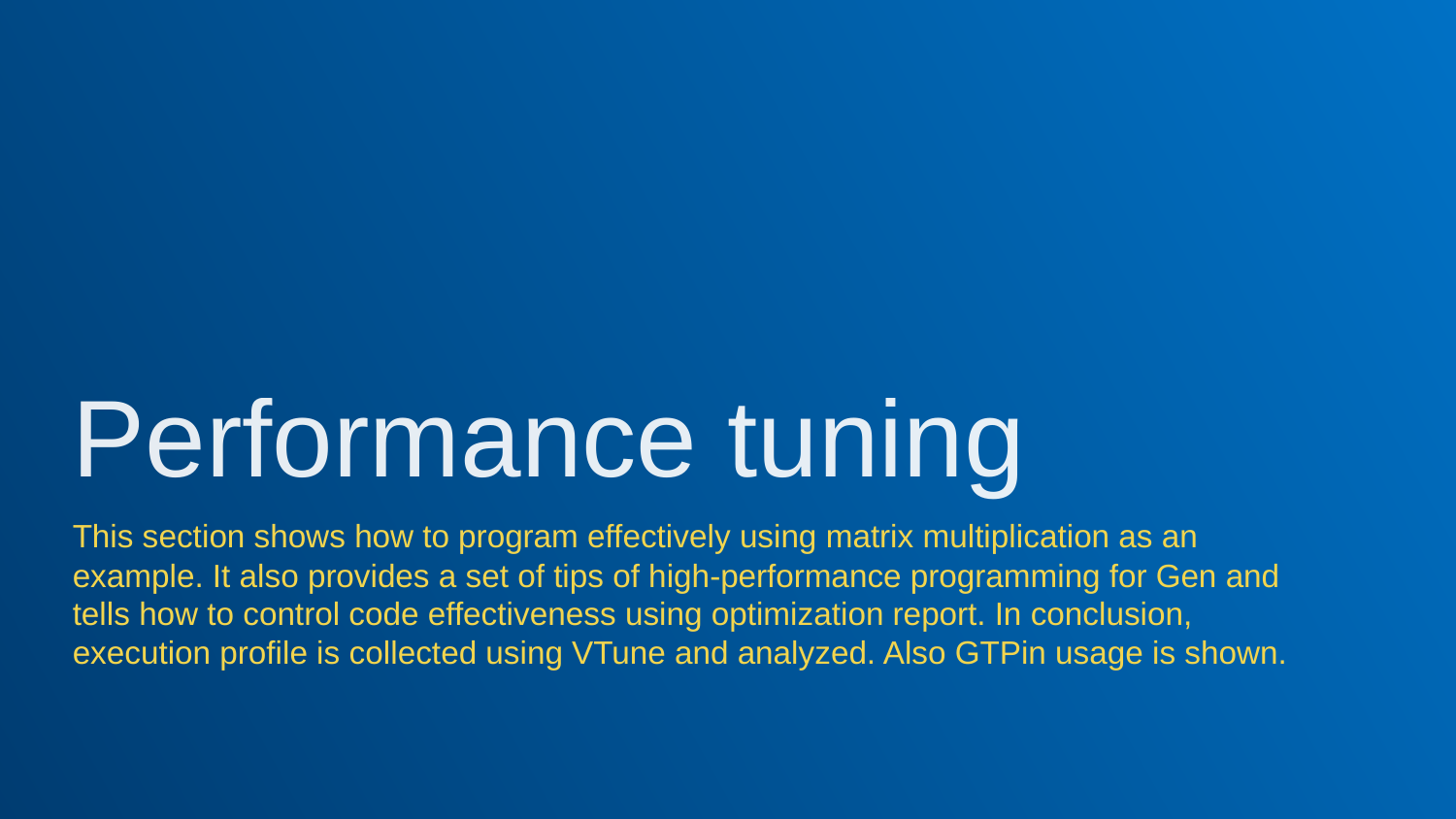

# Performance tuning
This section shows how to program effectively using matrix multiplication as an example. It also provides a set of tips of high-performance programming for Gen and tells how to control code effectiveness using optimization report. In conclusion, execution profile is collected using VTune and analyzed. Also GTPin usage is shown.